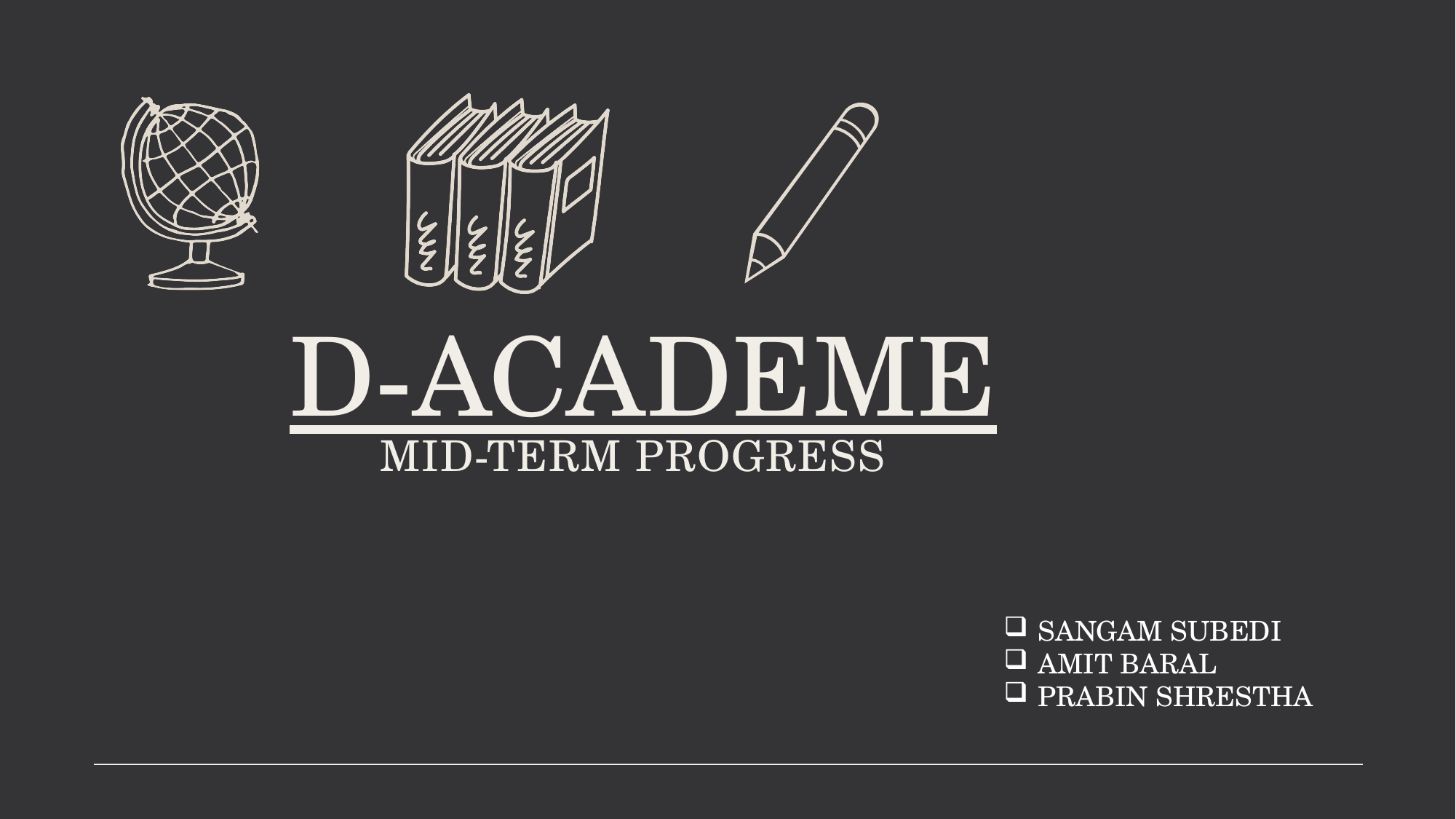

# D-Academe
 Mid-term progress
SANGAM SUBEDI
AMIT BARAL
PRABIN SHRESTHA